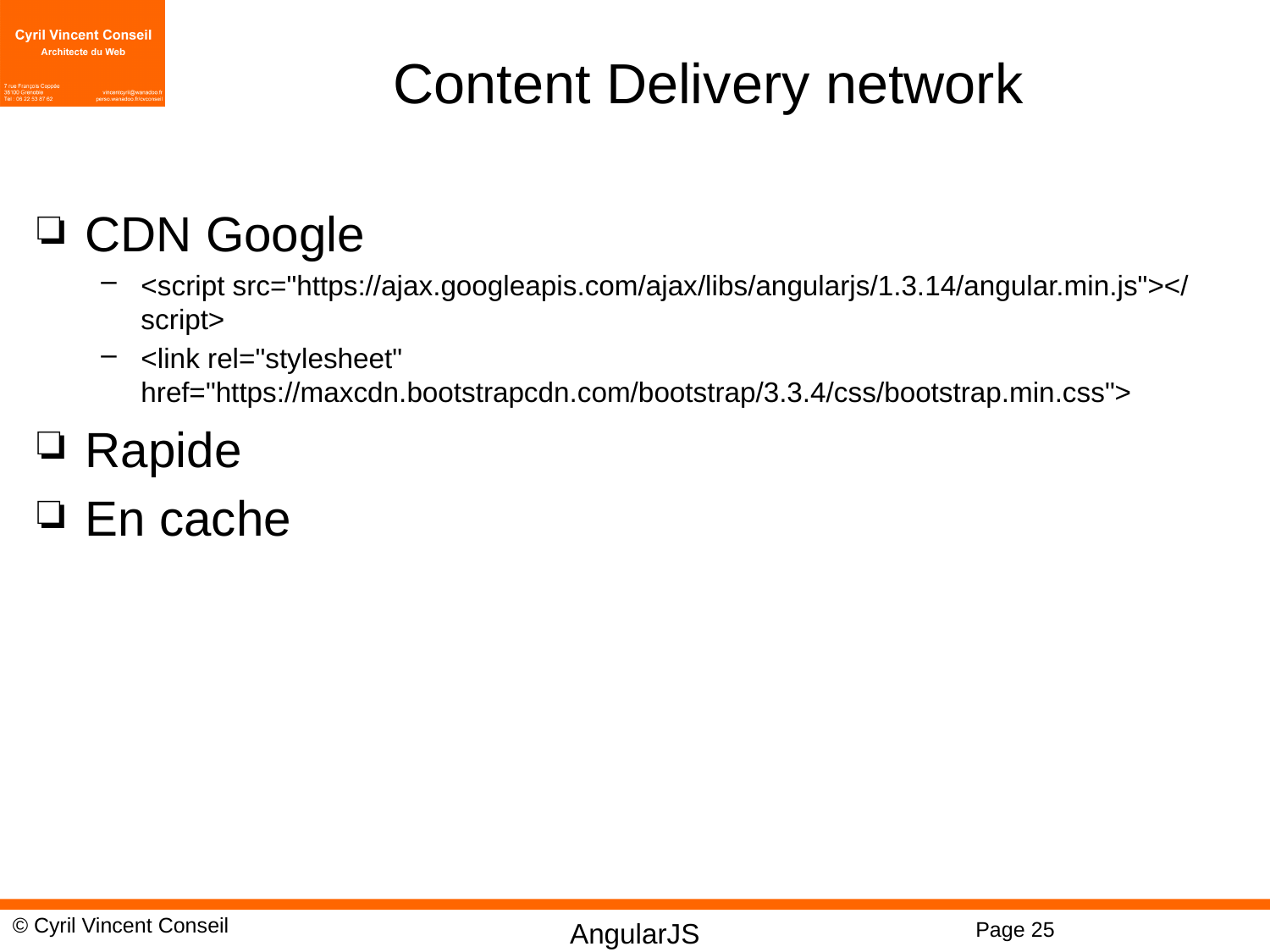

# Content Delivery network
CDN Google
<script src="https://ajax.googleapis.com/ajax/libs/angularjs/1.3.14/angular.min.js"></script>
<link rel="stylesheet" href="https://maxcdn.bootstrapcdn.com/bootstrap/3.3.4/css/bootstrap.min.css">
Rapide
En cache